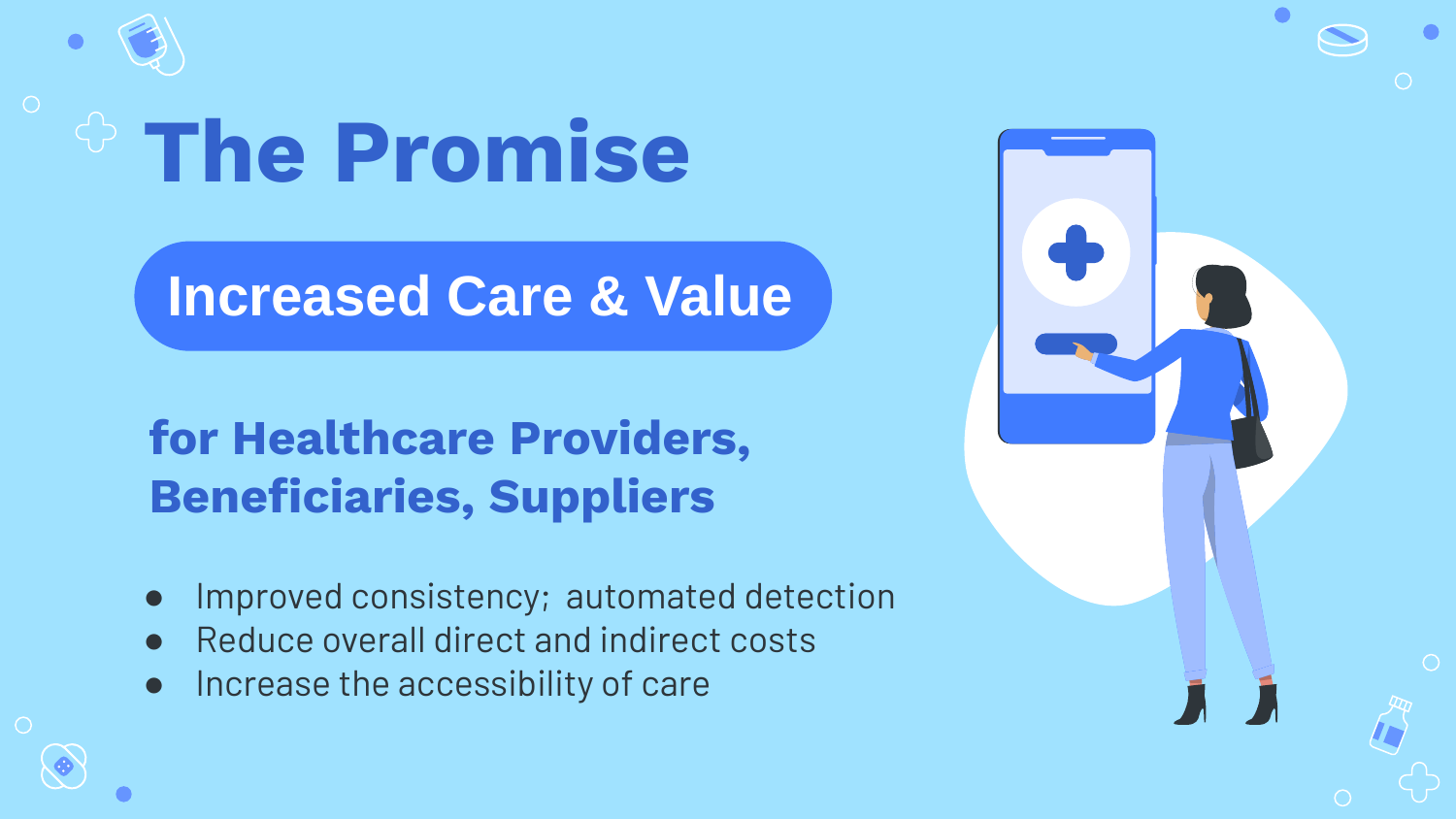

# The Promise

Increased Care & Value

for Healthcare Providers,  Beneficiaries, Suppliers

Improved consistency;  automated detection
Reduce overall direct and indirect costs
Increase the accessibility of care